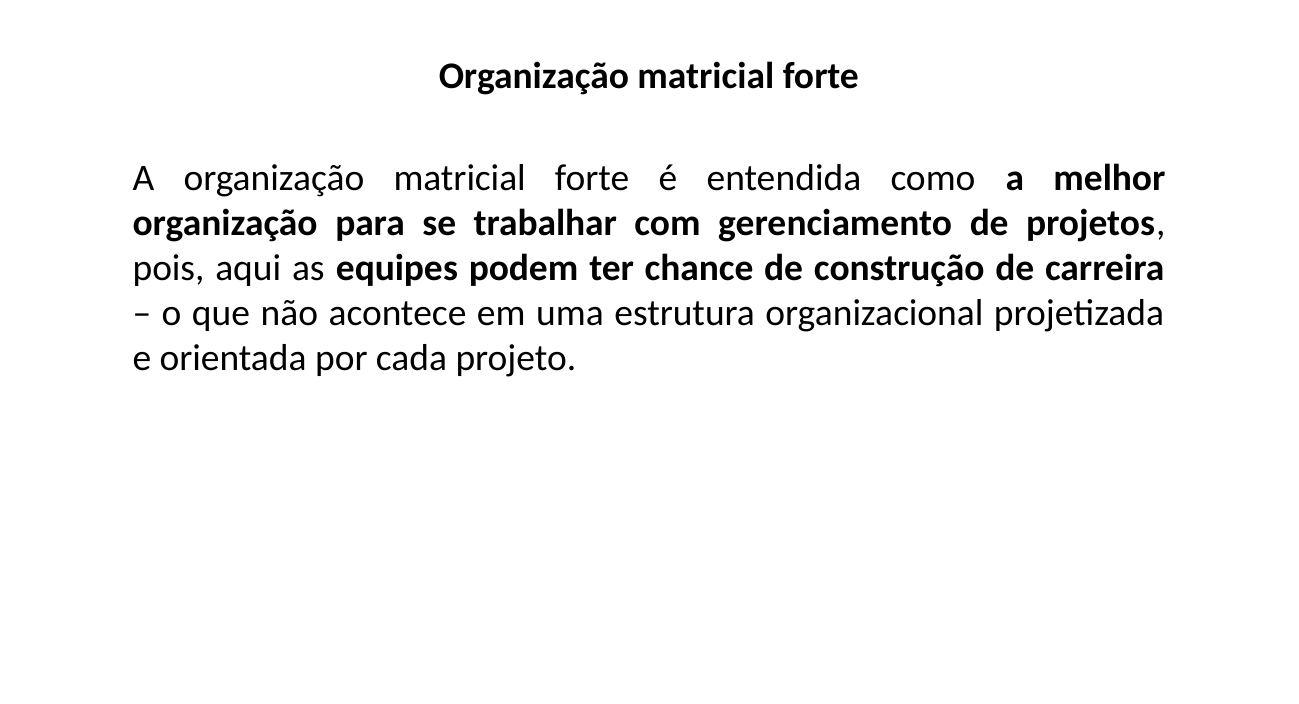

Organização matricial forte
A organização matricial forte é entendida como a melhor organização para se trabalhar com gerenciamento de projetos, pois, aqui as equipes podem ter chance de construção de carreira – o que não acontece em uma estrutura organizacional projetizada e orientada por cada projeto.